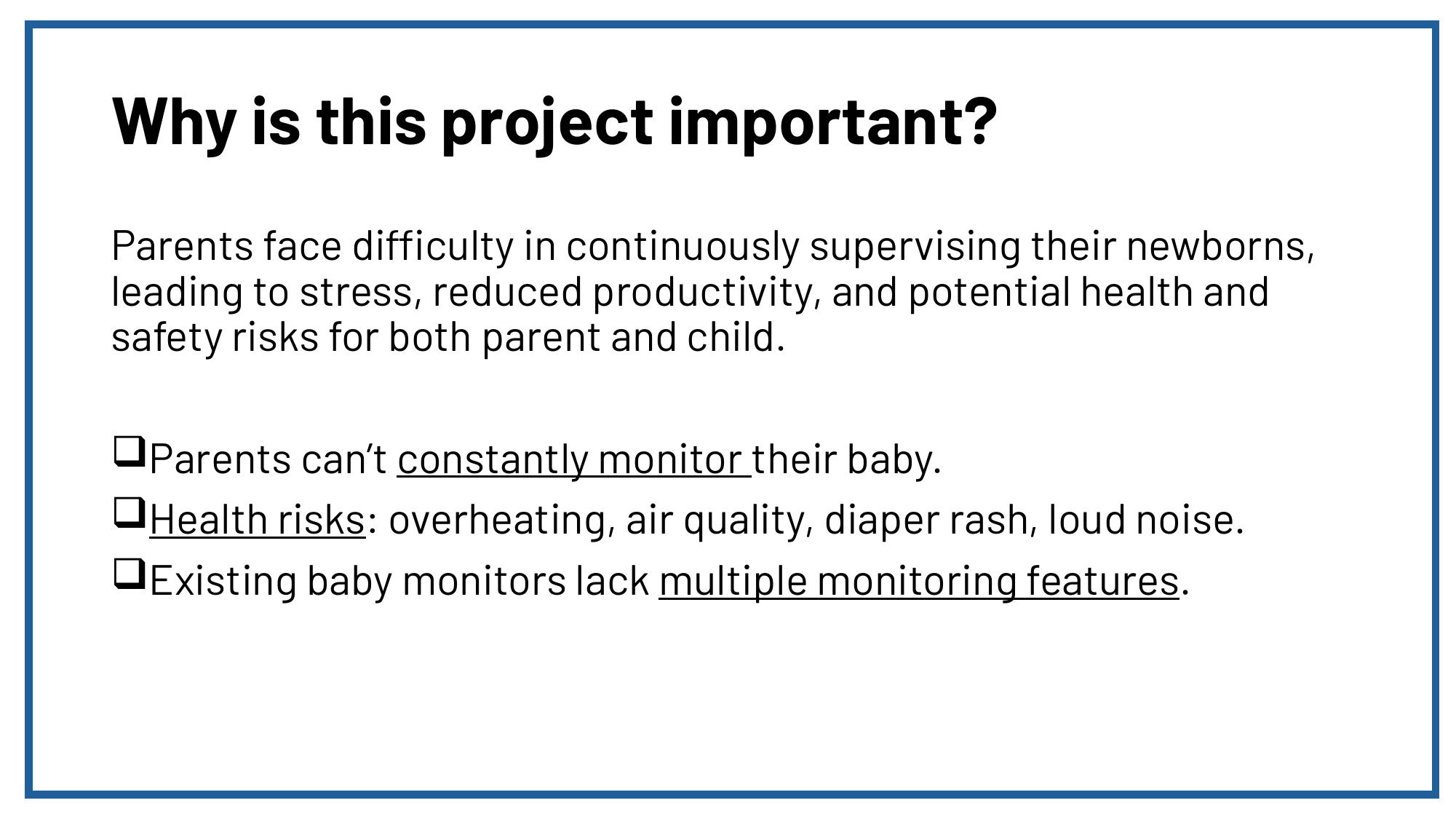

# Why is this project important?
Parents face difficulty in continuously supervising their newborns, leading to stress, reduced productivity, and potential health and safety risks for both parent and child.

Parents can’t constantly monitor their baby.
Health risks: overheating, air quality, diaper rash, loud noise.
Existing baby monitors lack multiple monitoring features.